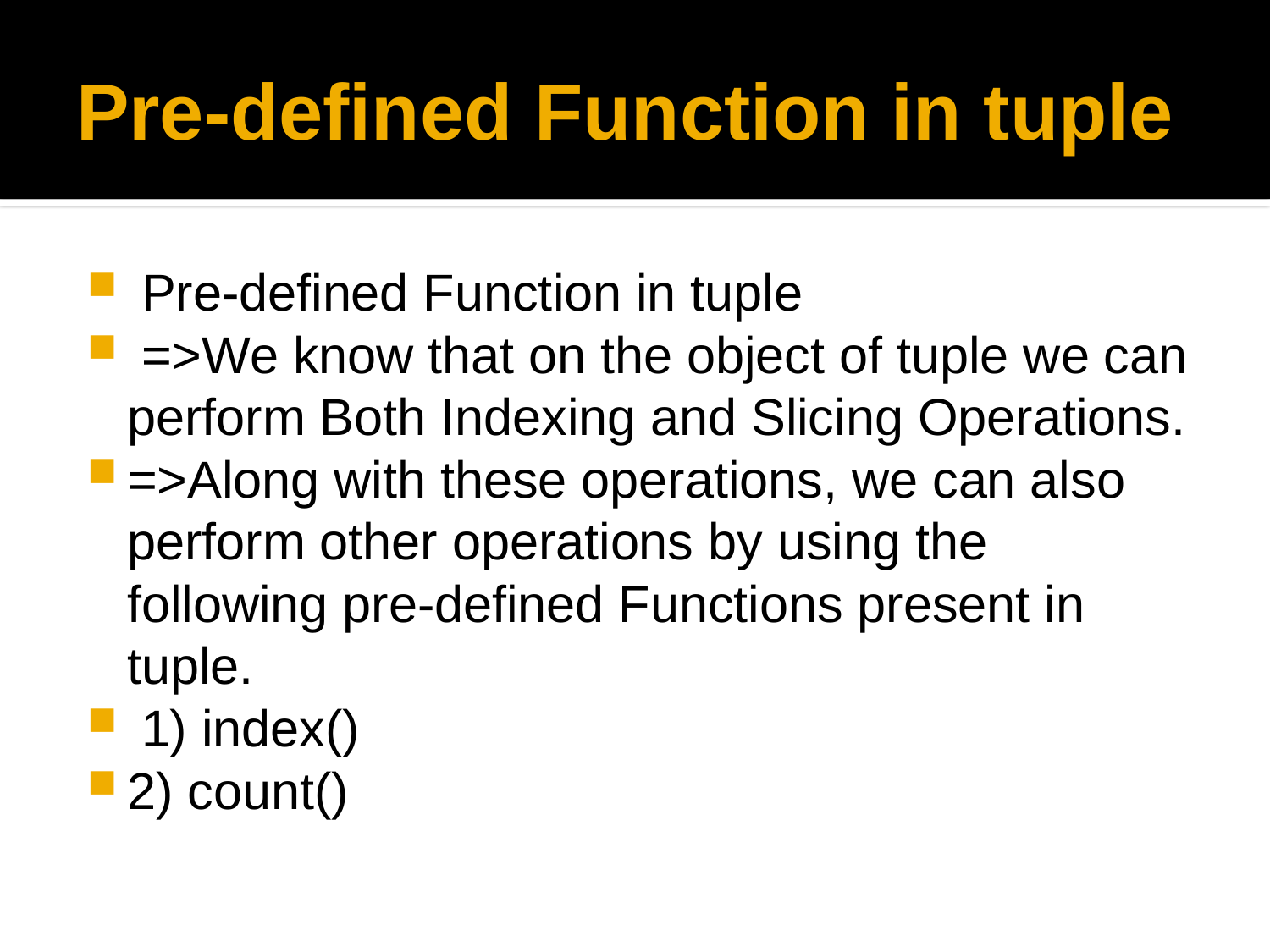

# Pre-defined Function in tuple
 Pre-defined Function in tuple
 =>We know that on the object of tuple we can perform Both Indexing and Slicing Operations.
=>Along with these operations, we can also perform other operations by using the following pre-defined Functions present in tuple.
 1) index()
2) count()